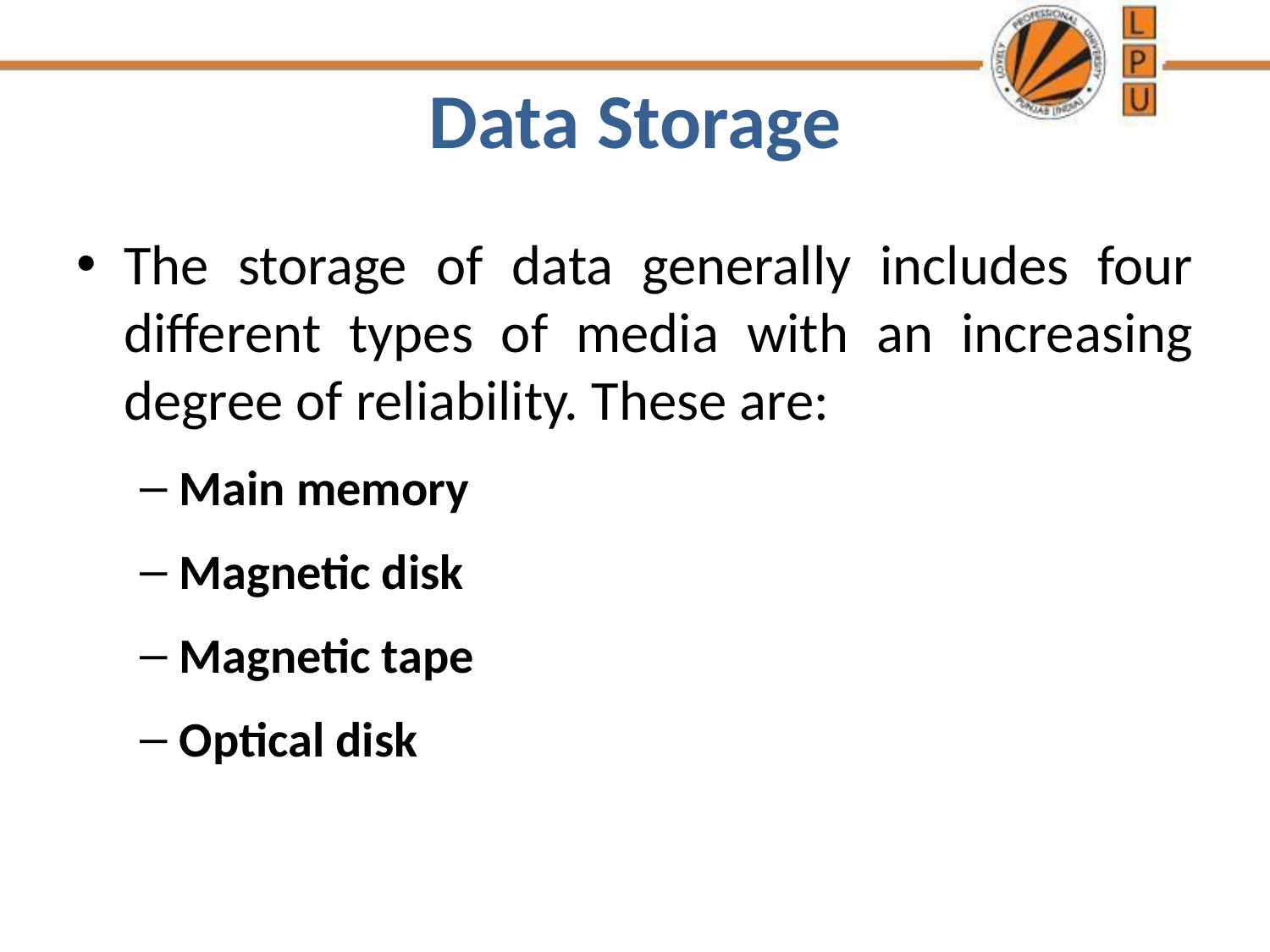

# Data Storage
The storage of data generally includes four different types of media with an increasing degree of reliability. These are:
Main memory
Magnetic disk
Magnetic tape
Optical disk